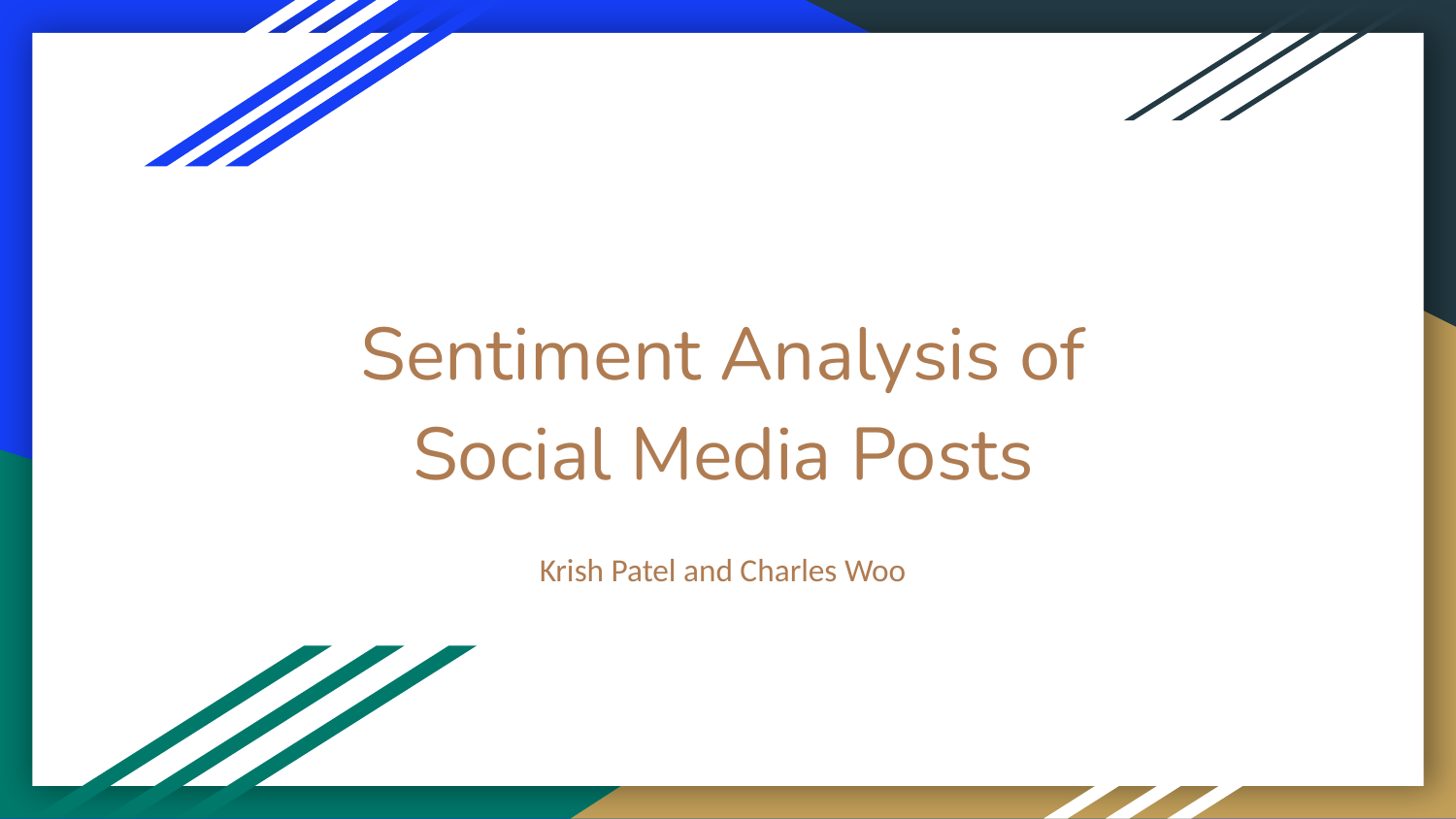

# Sentiment Analysis of Social Media Posts
Krish Patel and Charles Woo